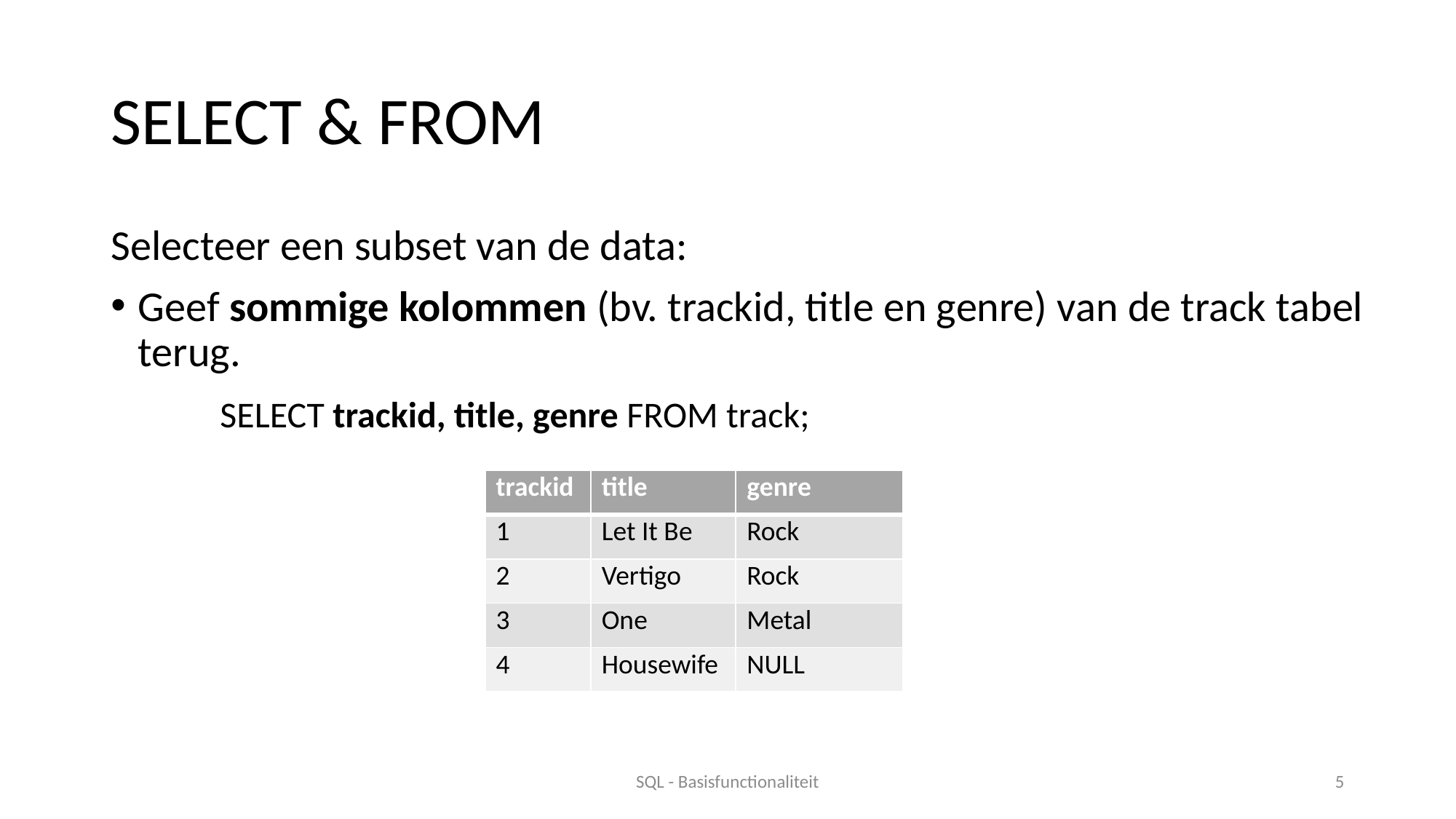

# SELECT & FROM
Selecteer een subset van de data:
Geef sommige kolommen (bv. trackid, title en genre) van de track tabel terug.
	SELECT trackid, title, genre FROM track;
| trackid | title | genre |
| --- | --- | --- |
| 1 | Let It Be | Rock |
| 2 | Vertigo | Rock |
| 3 | One | Metal |
| 4 | Housewife | NULL |
SQL - Basisfunctionaliteit
5